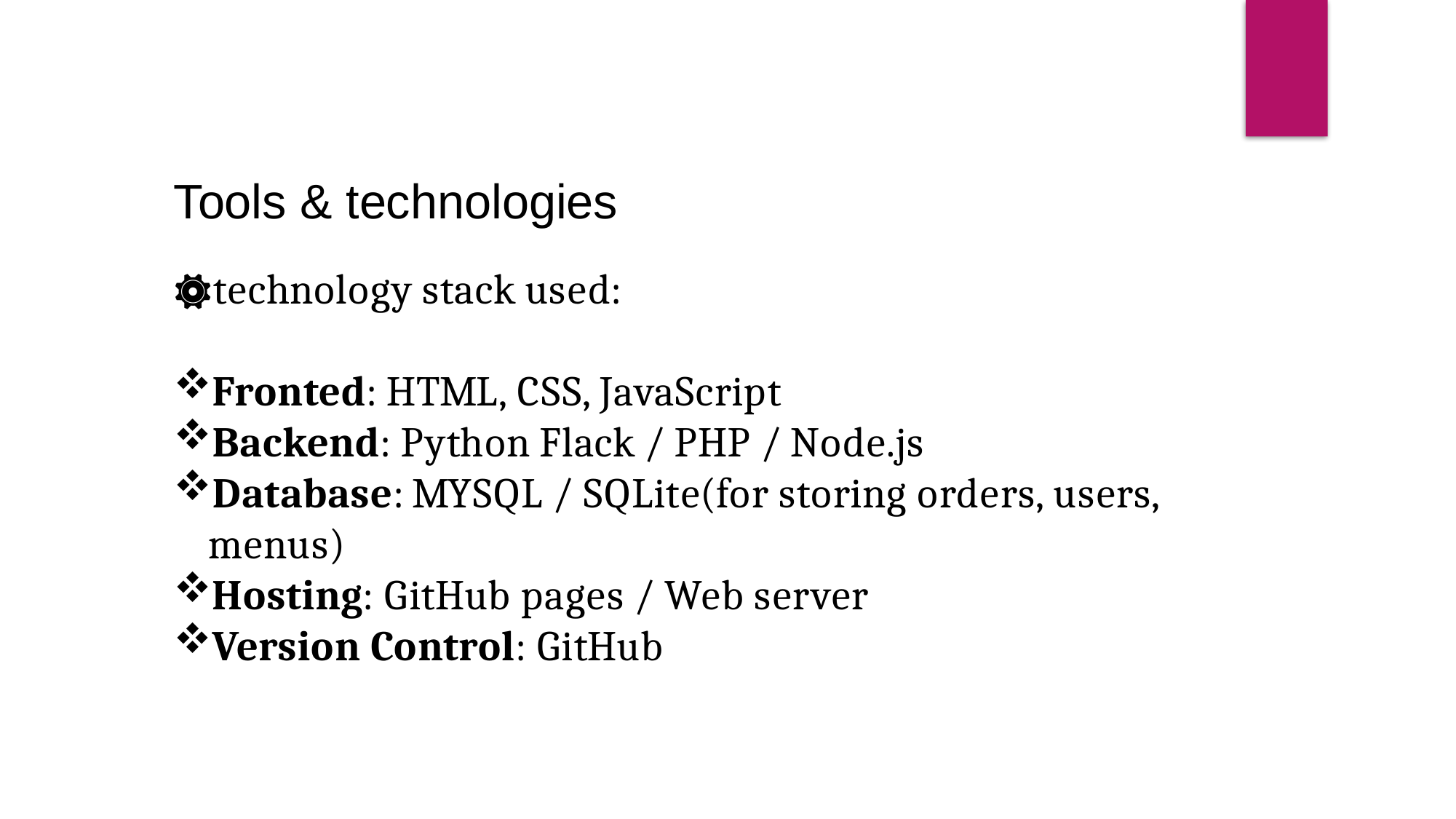

Tools & technologies

⚙️technology stack used:

Fronted: HTML, CSS, JavaScript
Backend: Python Flack / PHP / Node.js
Database: MYSQL / SQLite(for storing orders, users, menus)
Hosting: GitHub pages / Web server
Version Control: GitHub